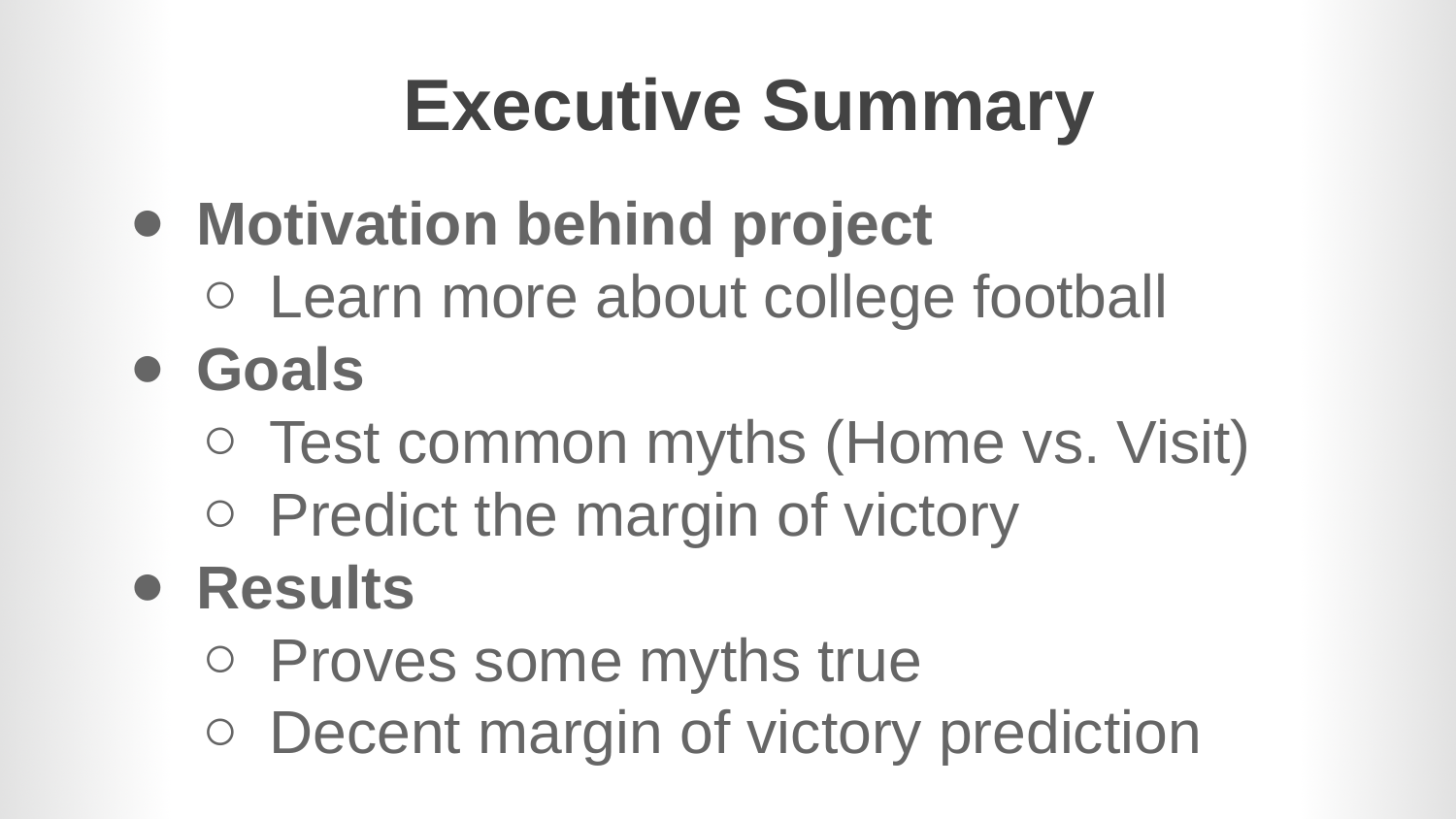

Executive Summary

Motivation behind project
Learn more about college football
Goals
Test common myths (Home vs. Visit)
Predict the margin of victory
Results
Proves some myths true
Decent margin of victory prediction